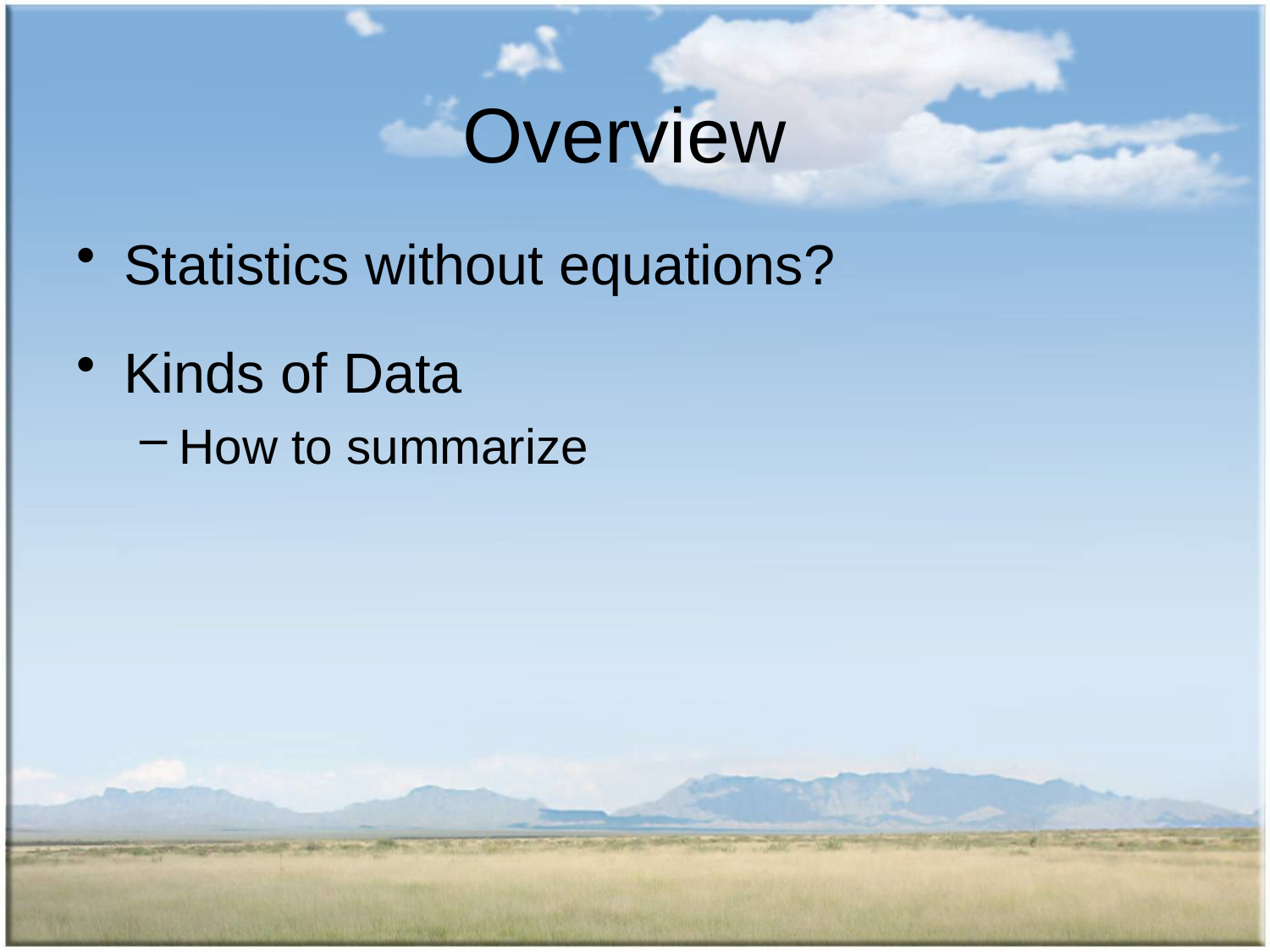

# Overview
Statistics without equations?

Kinds of Data
How to summarize